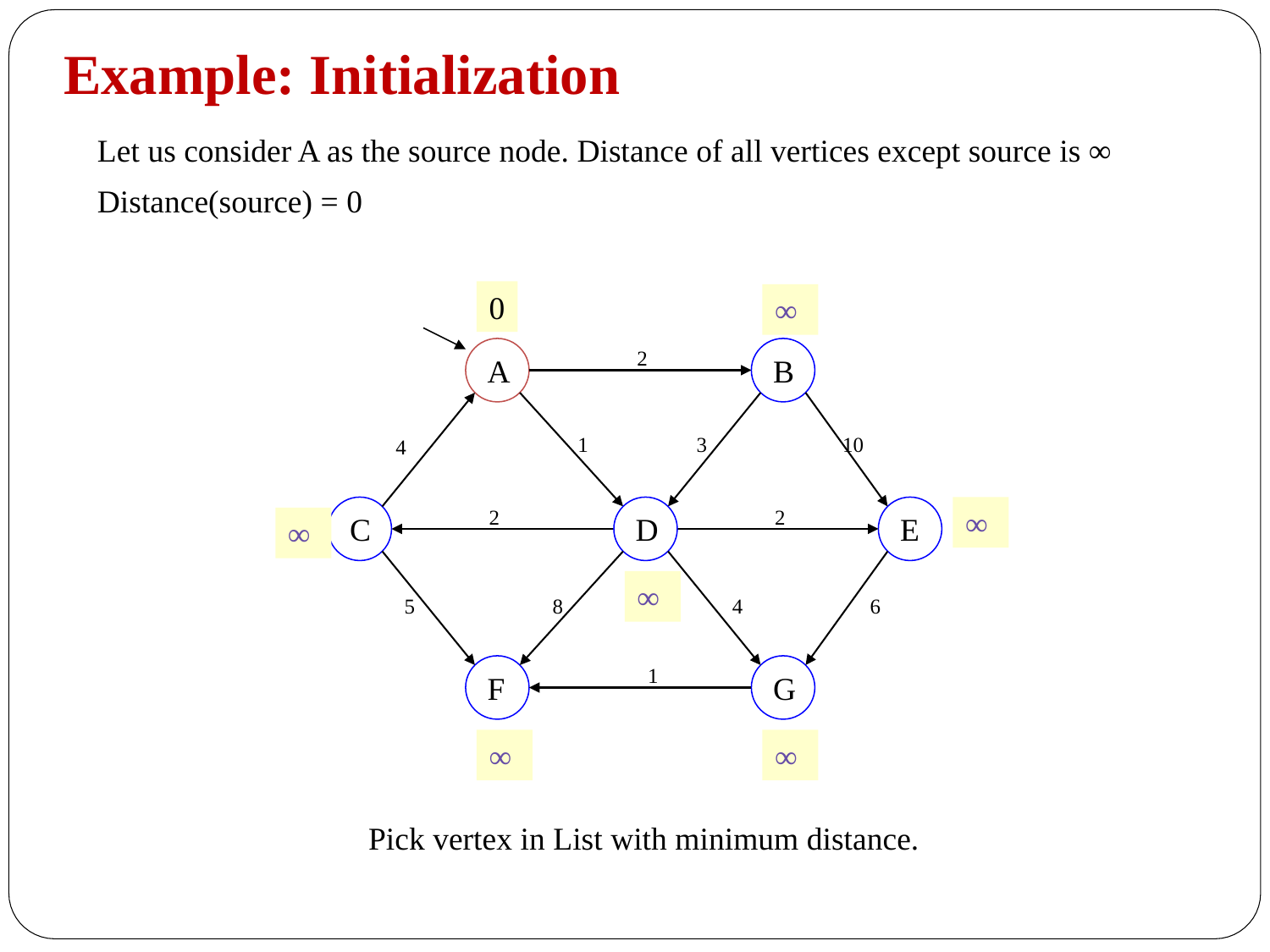

Example: Initialization
Let us consider A as the source node. Distance of all vertices except source is ∞
Distance(source) = 0
0
∞

2
A
B
1
3
10
4
2
2
C
D
E
∞
∞
∞
5
8
4
6
1
F
G
∞
∞
Pick vertex in List with minimum distance.